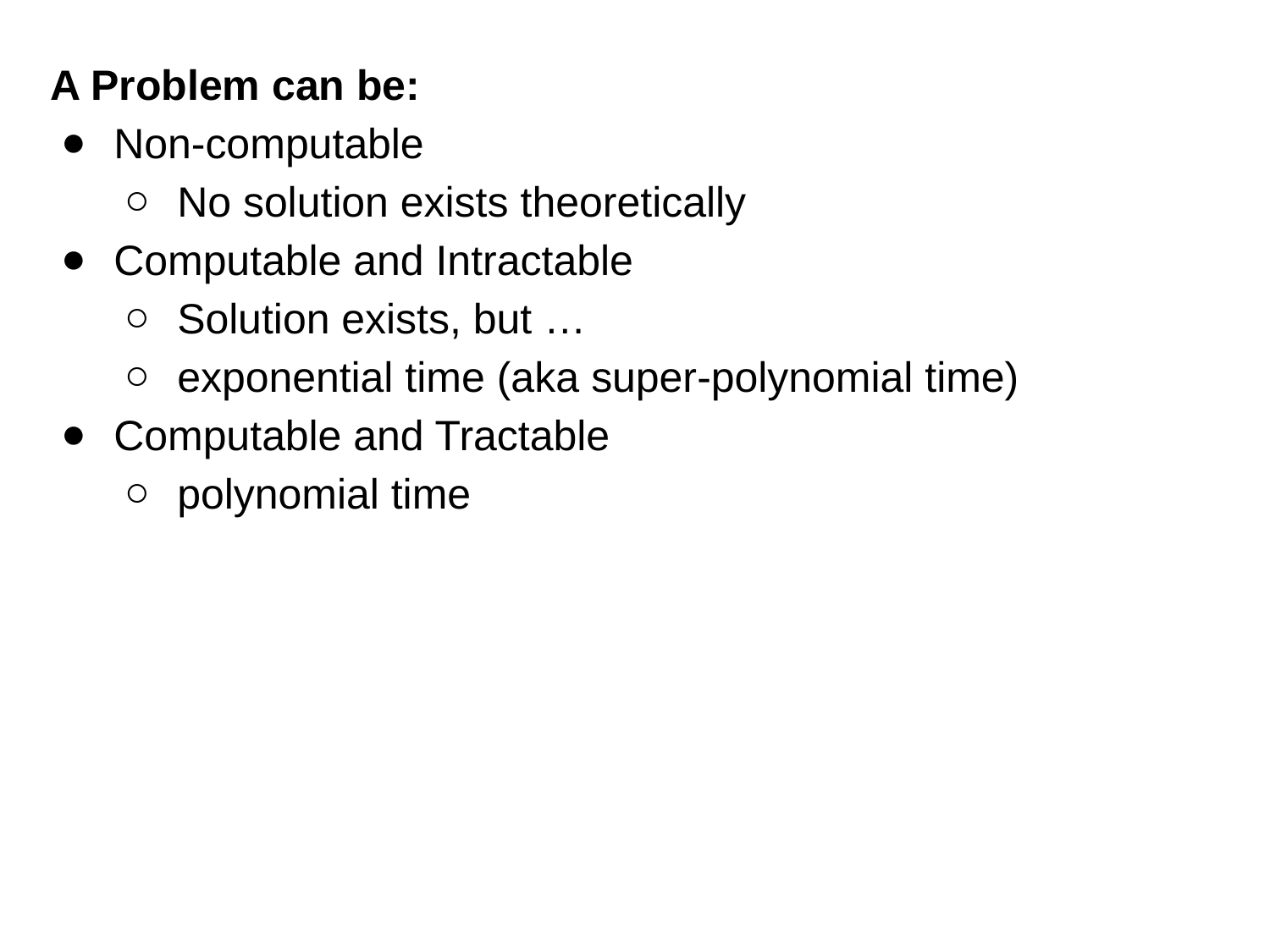

A Problem can be:
Non-computable
No solution exists theoretically
Computable and Intractable
Solution exists, but …
exponential time (aka super-polynomial time)
Computable and Tractable
polynomial time